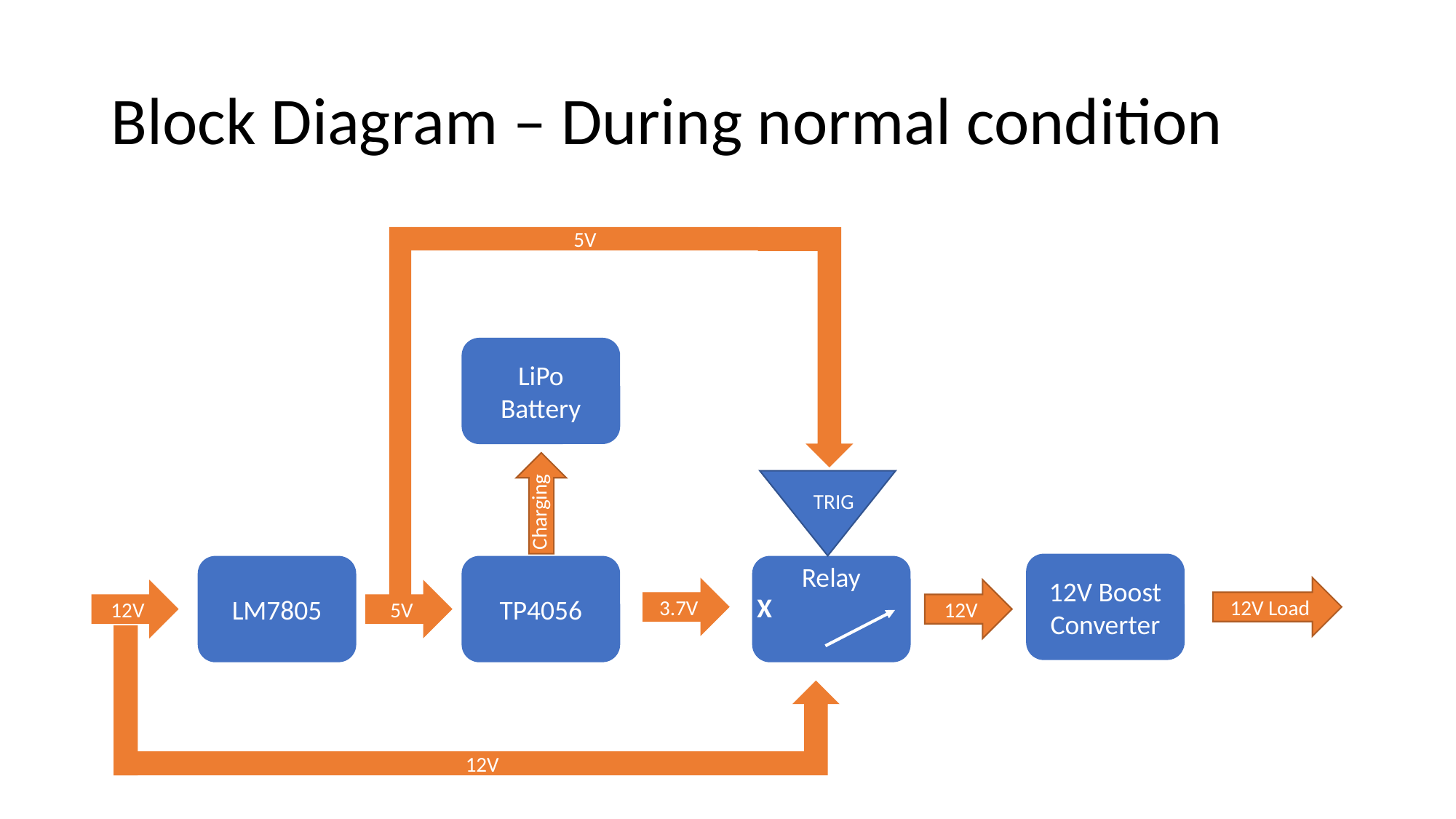

# Block Diagram – During normal condition
5V

LiPo
Battery

TRIG
Charging
12V Boost
Converter
LM7805
TP4056
Relay
3.7V
12V Load
12V
5V
12V
X

12V